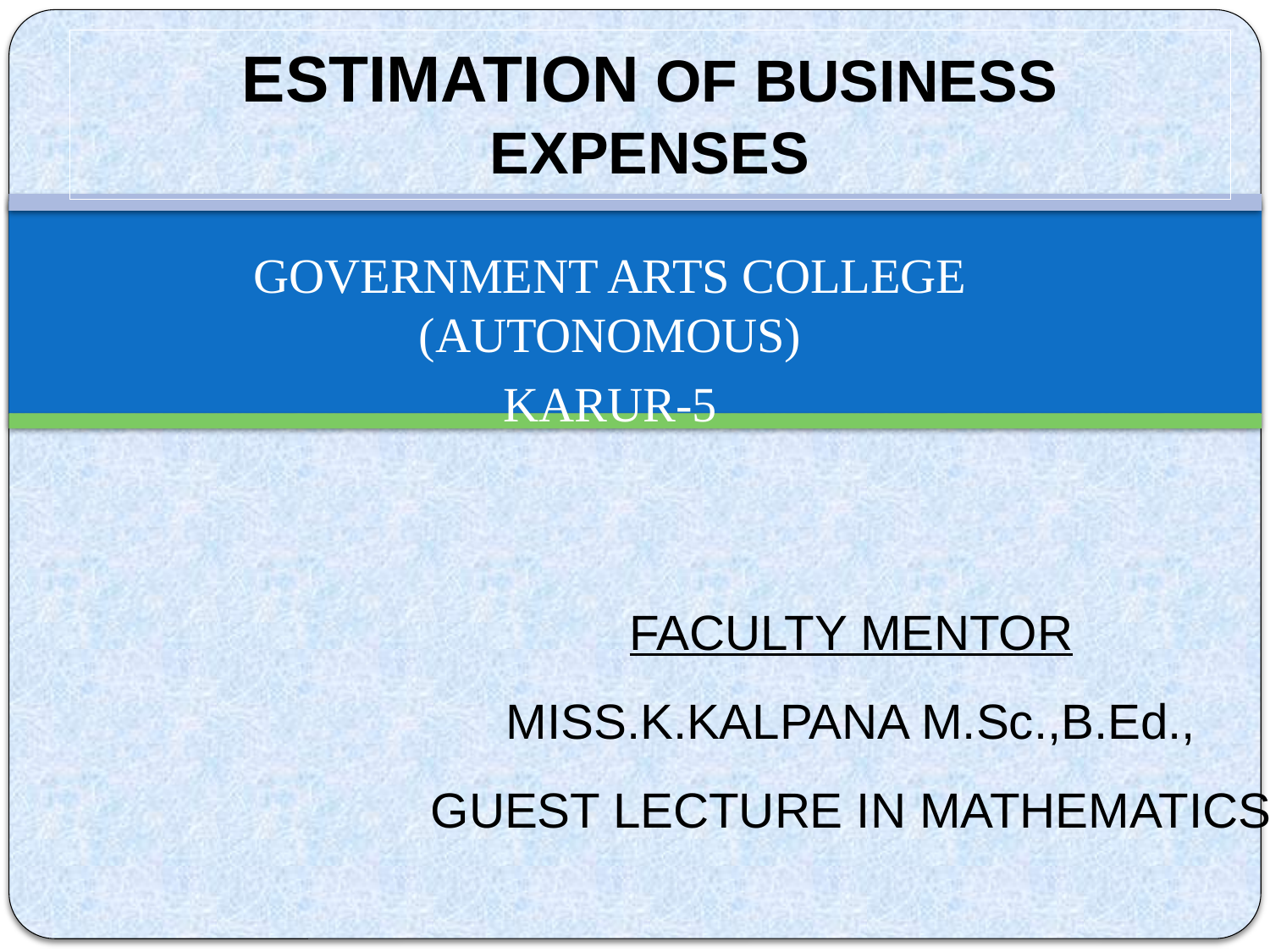

# ESTIMATION OF BUSINESS EXPENSES
GOVERNMENT ARTS COLLEGE (AUTONOMOUS)
KARUR-5
FACULTY MENTOR
MISS.K.KALPANA M.Sc.,B.Ed.,
GUEST LECTURE IN MATHEMATICS